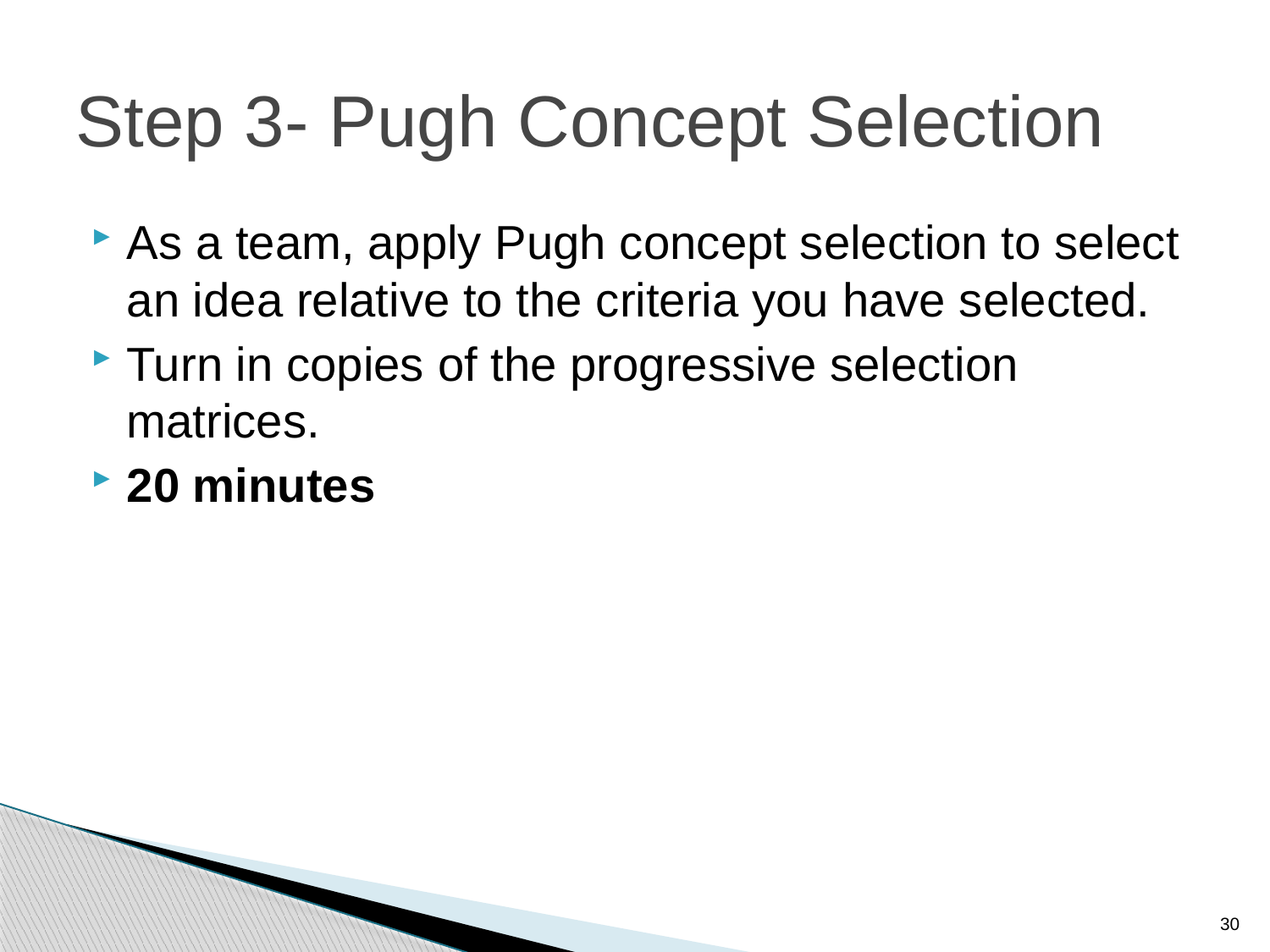

# Step 3- Pugh Concept Selection
As a team, apply Pugh concept selection to select an idea relative to the criteria you have selected.
Turn in copies of the progressive selection matrices.
20 minutes
30